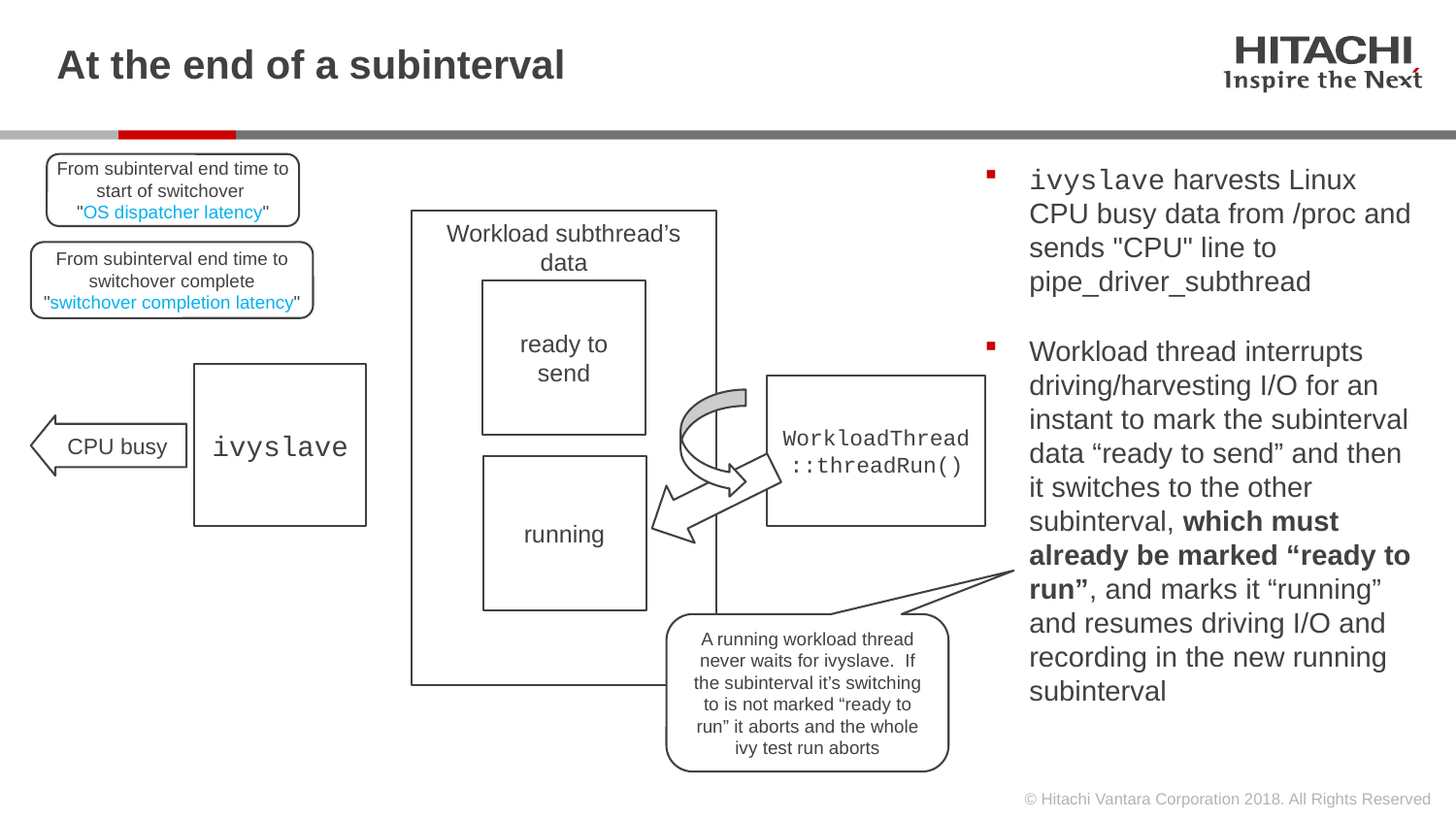

# At the end of a subinterval
From subinterval end time to start of switchover
"OS dispatcher latency"
ivyslave harvests Linux CPU busy data from /proc and sends "CPU" line to pipe_driver_subthread
Workload thread interrupts driving/harvesting I/O for an instant to mark the subinterval data “ready to send” and then it switches to the other subinterval, which must already be marked “ready to run”, and marks it “running” and resumes driving I/O and recording in the new running subinterval
Workload subthread’s data
From subinterval end time to switchover complete
"switchover completion latency"
ready to send
ivyslave
WorkloadThread::threadRun()

CPU busy
running

A running workload thread never waits for ivyslave.  If the subinterval it’s switching to is not marked “ready to run” it aborts and the whole ivy test run aborts